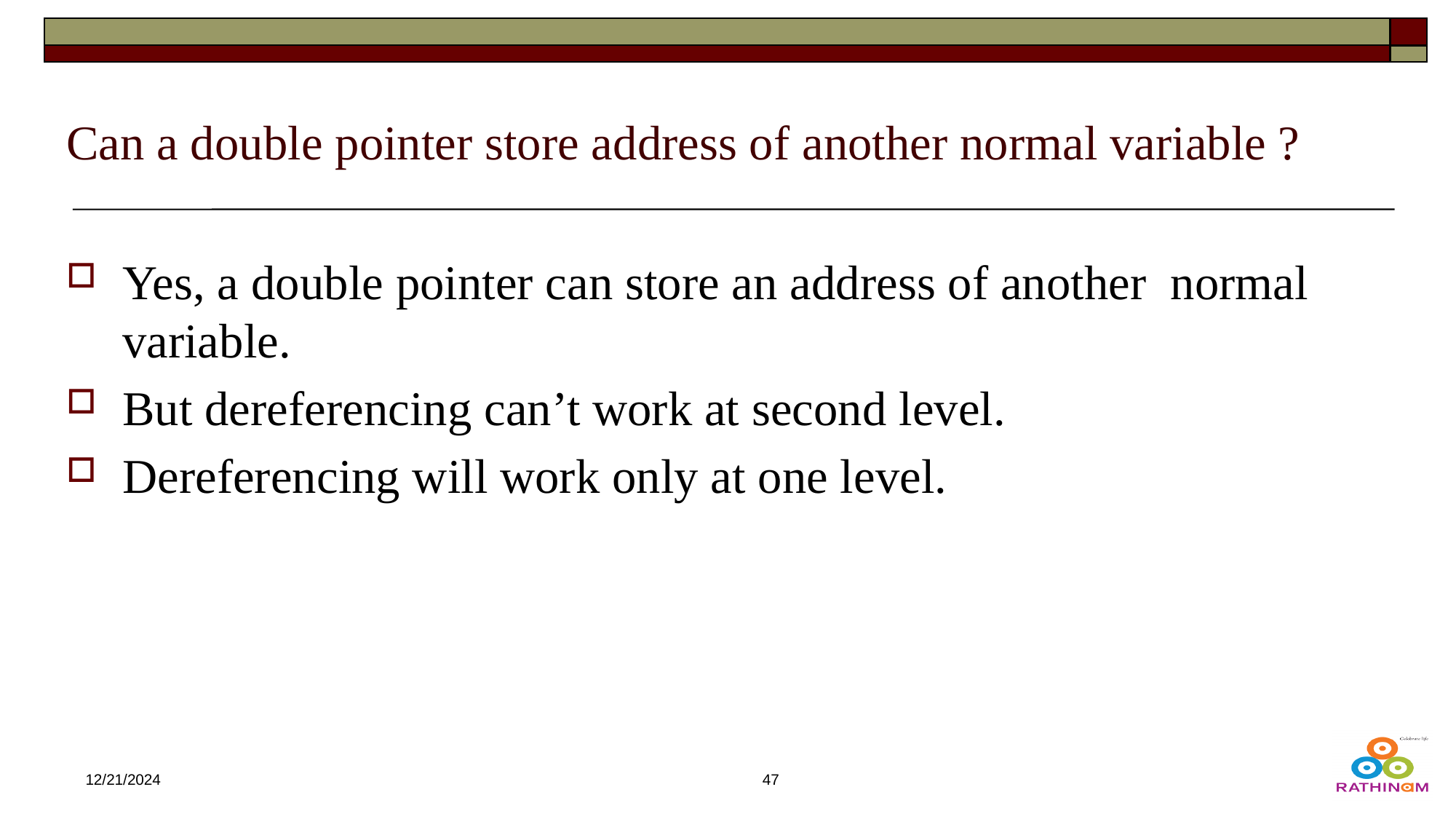

# Can a double pointer store address of another normal variable ?
Yes, a double pointer can store an address of another  normal variable.
But dereferencing can’t work at second level.
Dereferencing will work only at one level.
12/21/2024
47